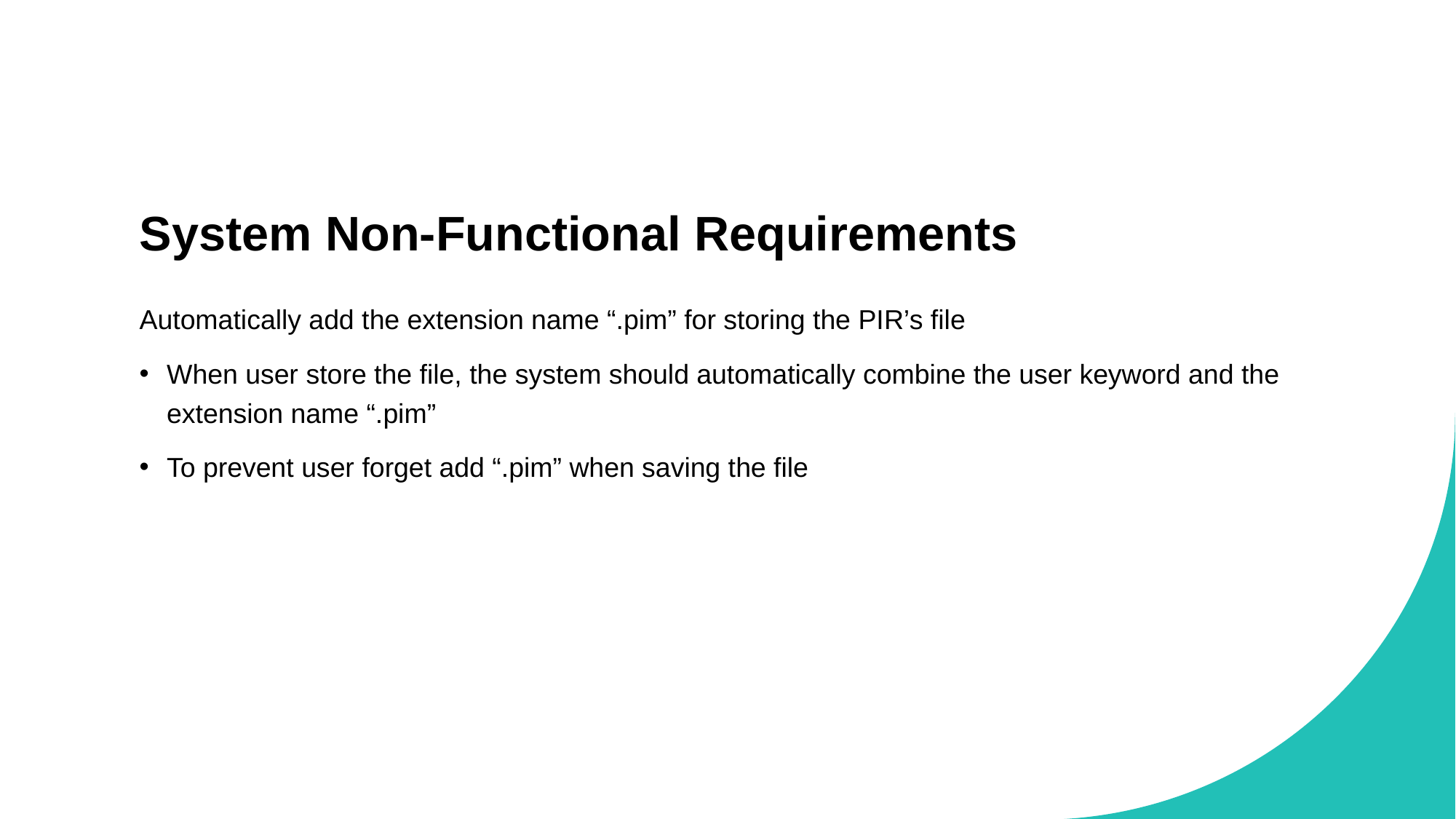

# System Non-Functional Requirements
Automatically add the extension name “.pim” for storing the PIR’s file
When user store the file, the system should automatically combine the user keyword and the extension name “.pim”
To prevent user forget add “.pim” when saving the file